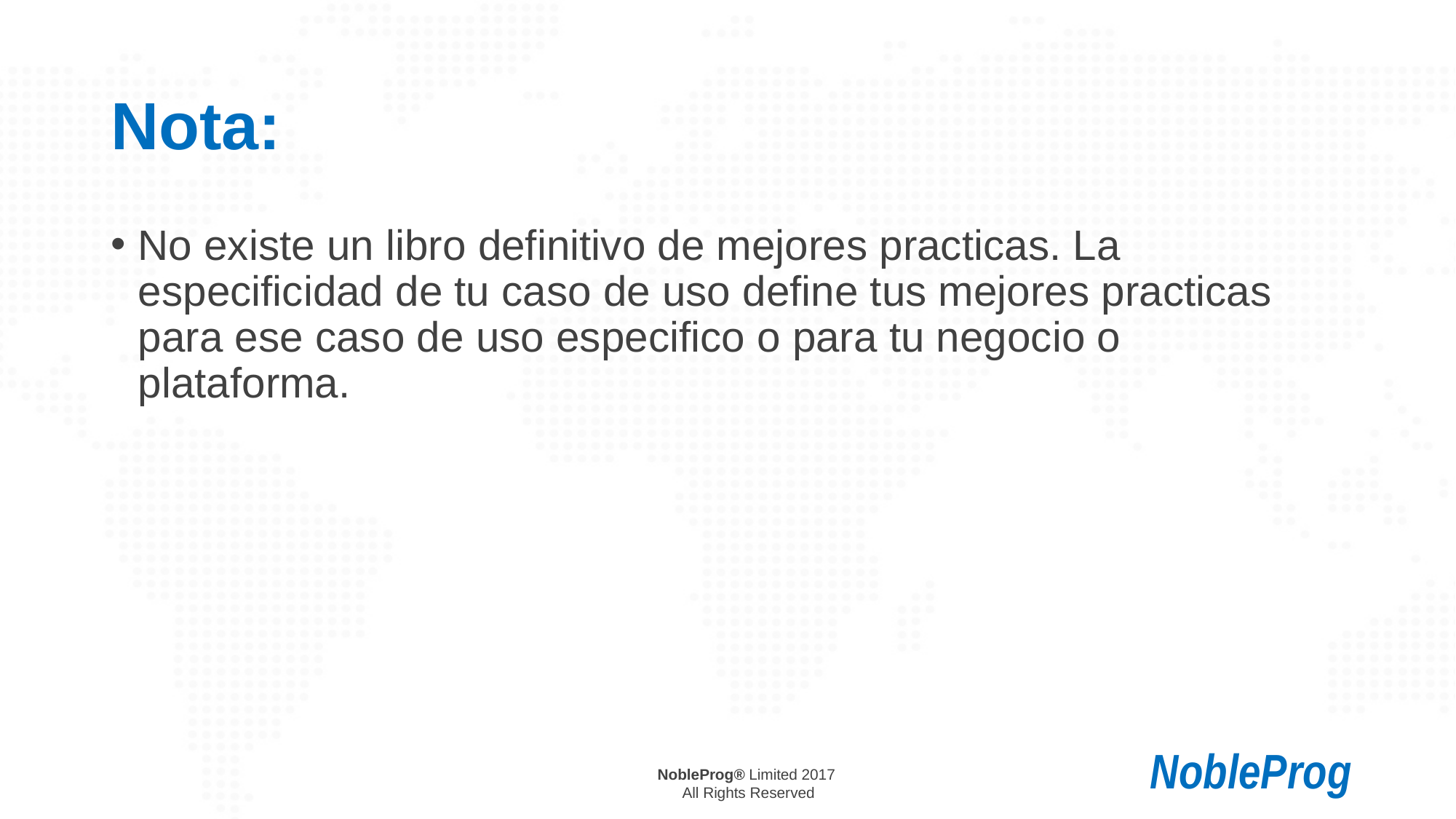

# Nota:
No existe un libro definitivo de mejores practicas. La especificidad de tu caso de uso define tus mejores practicas para ese caso de uso especifico o para tu negocio o plataforma.